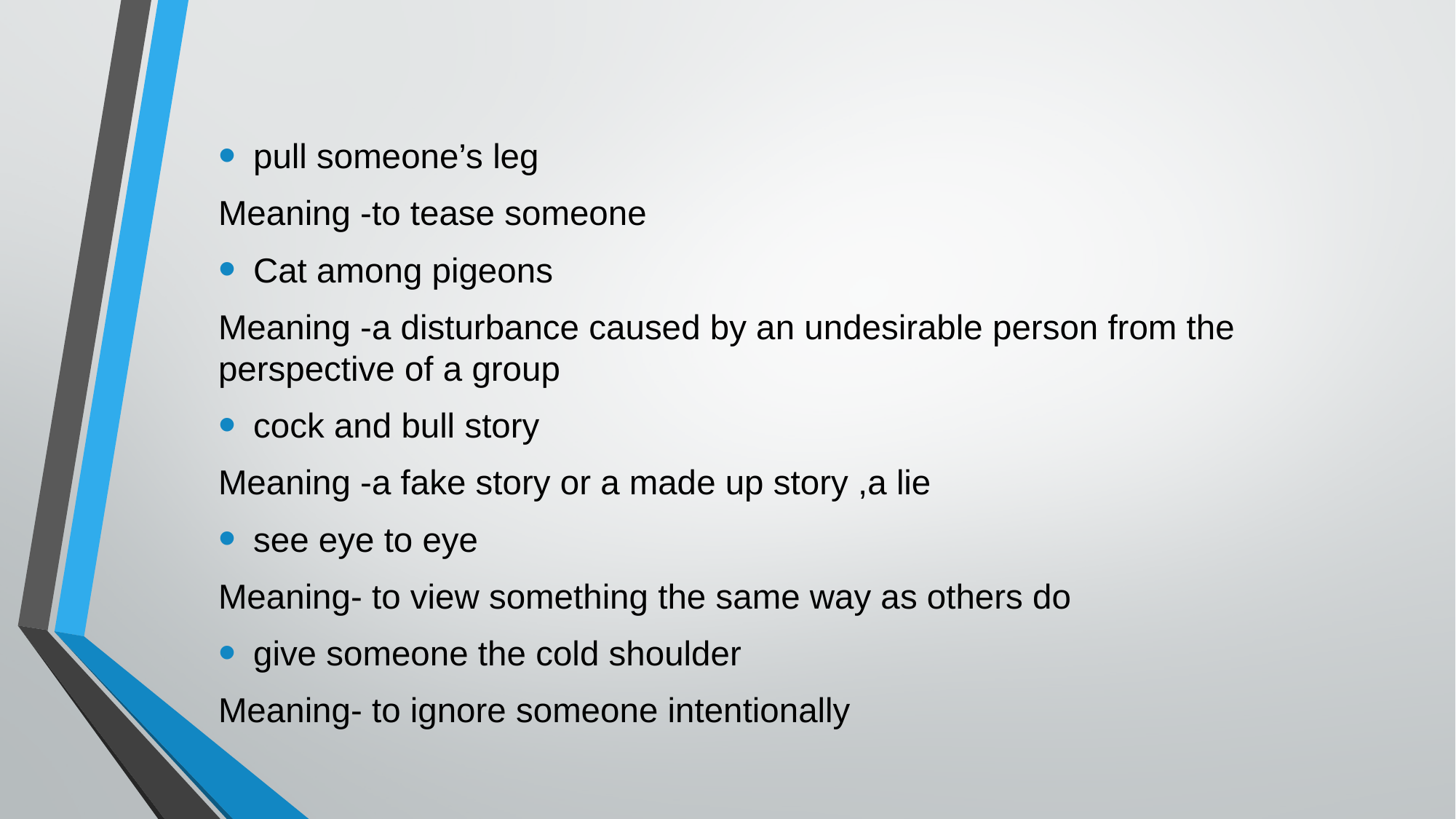

pull someone’s leg
Meaning -to tease someone
Cat among pigeons
Meaning -a disturbance caused by an undesirable person from the perspective of a group
cock and bull story
Meaning -a fake story or a made up story ,a lie
see eye to eye
Meaning- to view something the same way as others do
give someone the cold shoulder
Meaning- to ignore someone intentionally